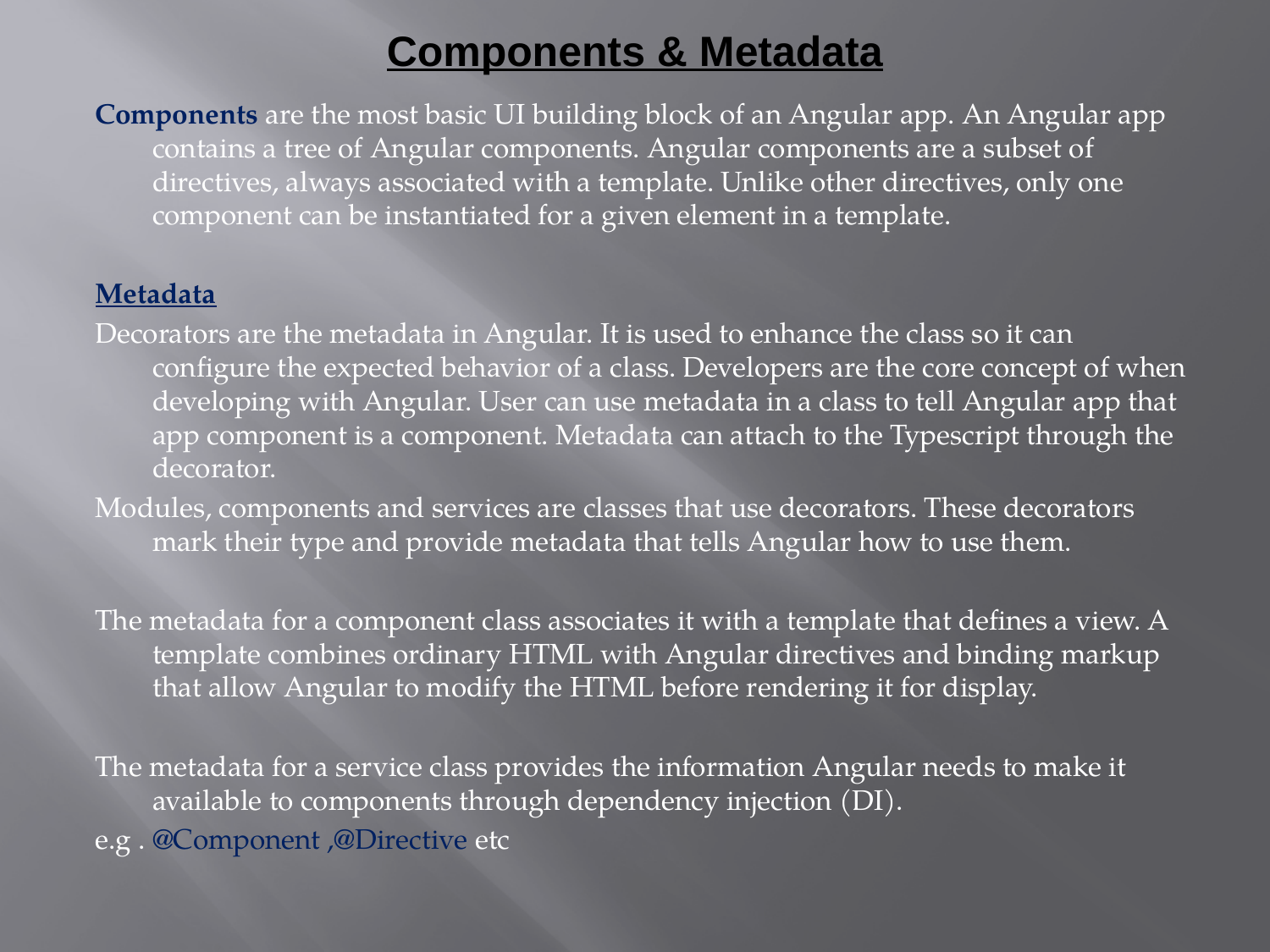

# Components & Metadata
Components are the most basic UI building block of an Angular app. An Angular app contains a tree of Angular components. Angular components are a subset of directives, always associated with a template. Unlike other directives, only one component can be instantiated for a given element in a template.

Metadata
Decorators are the metadata in Angular. It is used to enhance the class so it can configure the expected behavior of a class. Developers are the core concept of when developing with Angular. User can use metadata in a class to tell Angular app that app component is a component. Metadata can attach to the Typescript through the decorator.
Modules, components and services are classes that use decorators. These decorators mark their type and provide metadata that tells Angular how to use them.

The metadata for a component class associates it with a template that defines a view. A template combines ordinary HTML with Angular directives and binding markup that allow Angular to modify the HTML before rendering it for display.

The metadata for a service class provides the information Angular needs to make it available to components through dependency injection (DI).
e.g . @Component ,@Directive etc